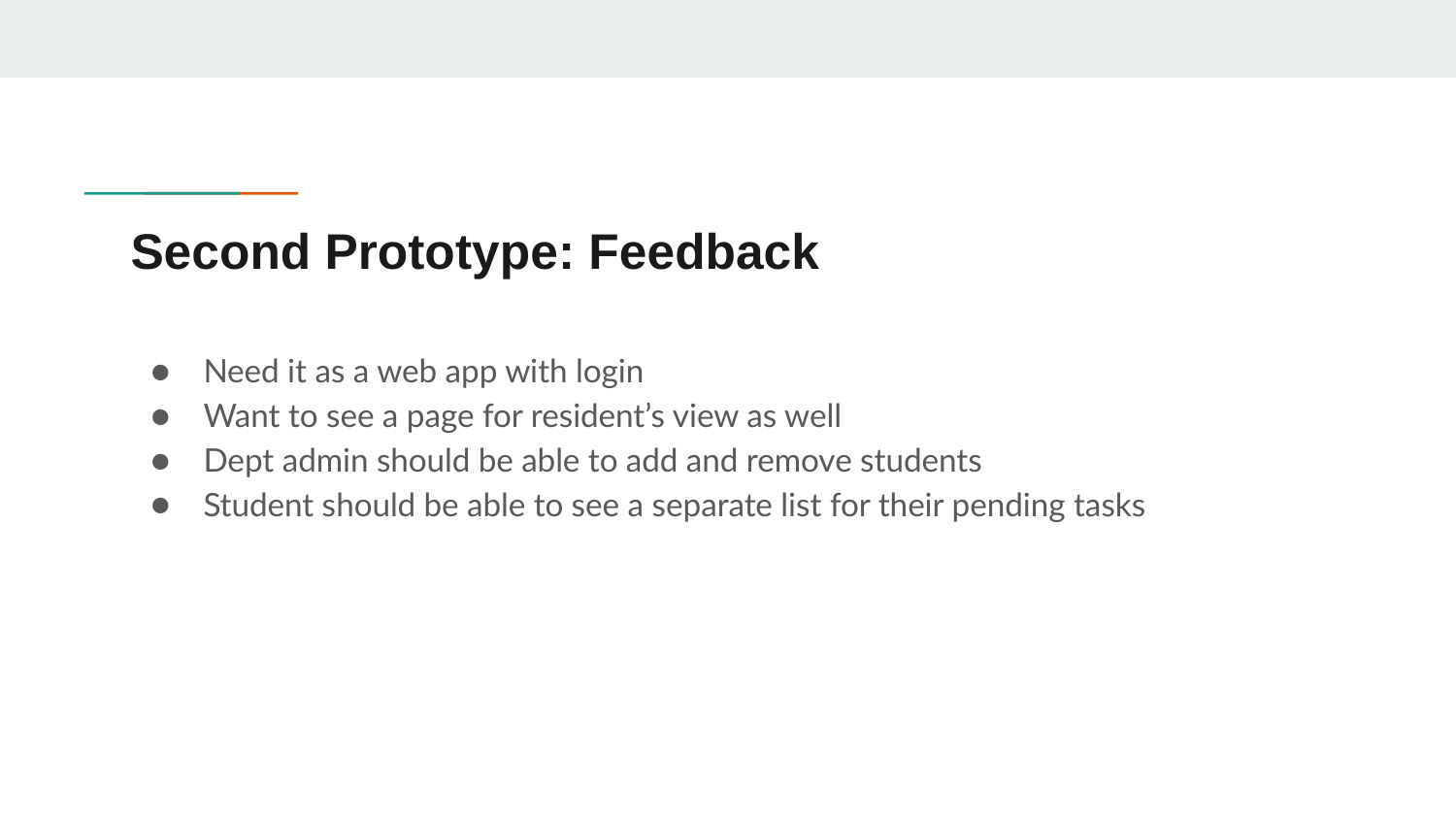

# Second Prototype: Feedback
Need it as a web app with login
Want to see a page for resident’s view as well
Dept admin should be able to add and remove students
Student should be able to see a separate list for their pending tasks